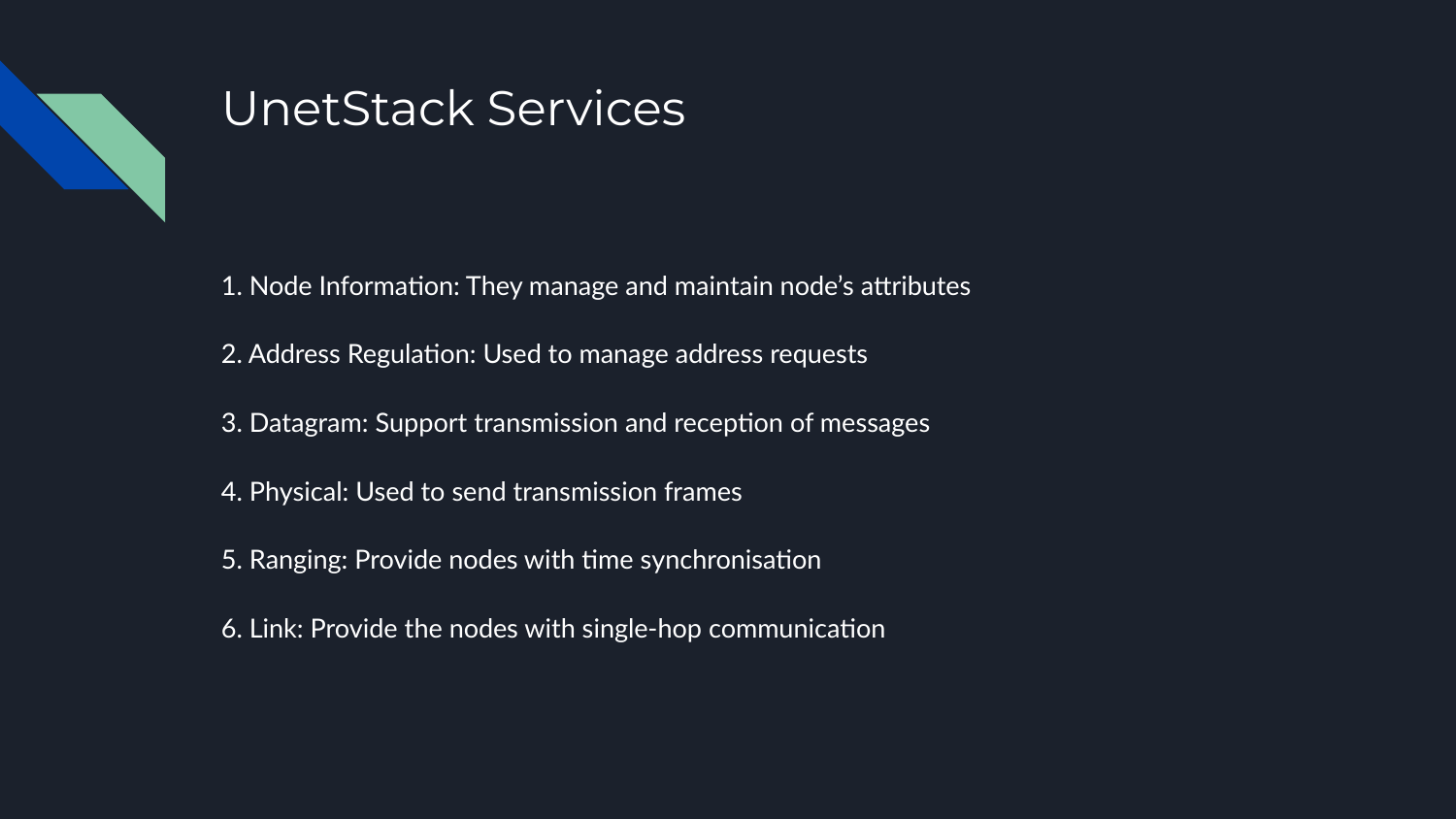

# UnetStack Services
1. Node Information: They manage and maintain node’s attributes
2. Address Regulation: Used to manage address requests
3. Datagram: Support transmission and reception of messages
4. Physical: Used to send transmission frames
5. Ranging: Provide nodes with time synchronisation
6. Link: Provide the nodes with single-hop communication